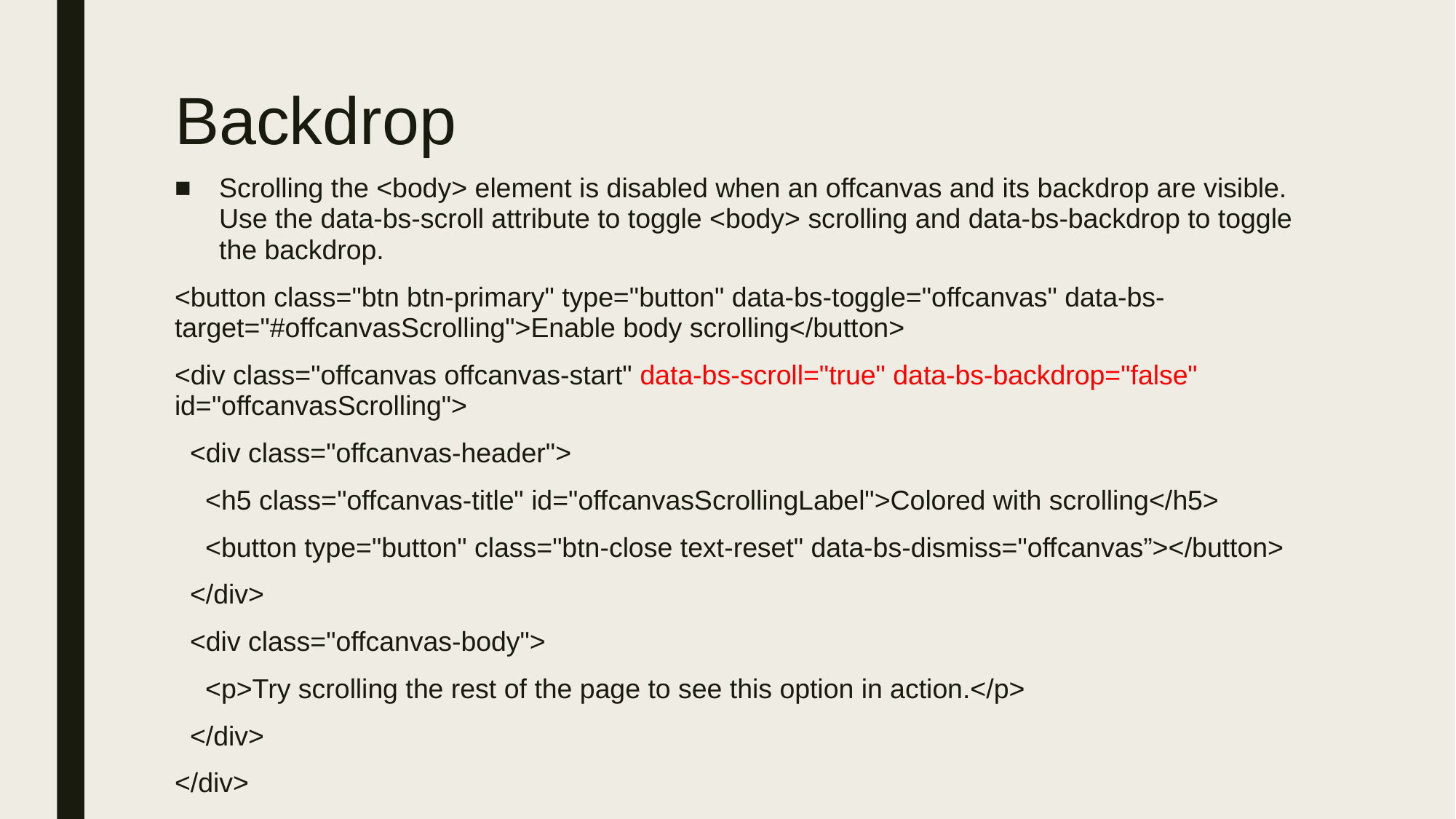

# Backdrop
Scrolling the <body> element is disabled when an offcanvas and its backdrop are visible. Use the data-bs-scroll attribute to toggle <body> scrolling and data-bs-backdrop to toggle the backdrop.
<button class="btn btn-primary" type="button" data-bs-toggle="offcanvas" data-bs-target="#offcanvasScrolling">Enable body scrolling</button>
<div class="offcanvas offcanvas-start" data-bs-scroll="true" data-bs-backdrop="false" id="offcanvasScrolling">
  <div class="offcanvas-header">
    <h5 class="offcanvas-title" id="offcanvasScrollingLabel">Colored with scrolling</h5>
    <button type="button" class="btn-close text-reset" data-bs-dismiss="offcanvas”></button>
  </div>
  <div class="offcanvas-body">
    <p>Try scrolling the rest of the page to see this option in action.</p>
  </div>
</div>